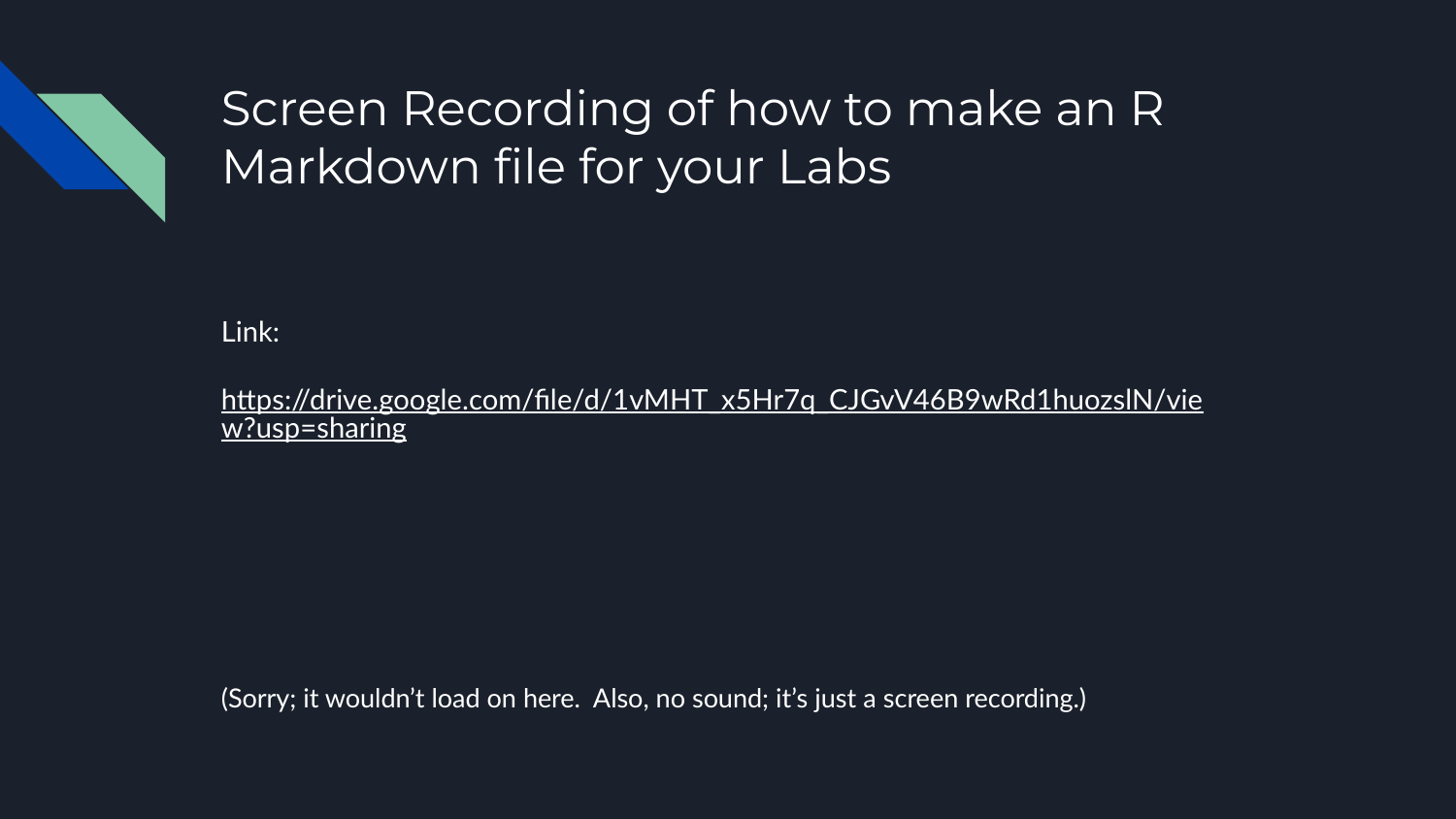

# Screen Recording of how to make an R Markdown file for your Labs
Link:

https://drive.google.com/file/d/1vMHT_x5Hr7q_CJGvV46B9wRd1huozslN/view?usp=sharing

(Sorry; it wouldn’t load on here.  Also, no sound; it’s just a screen recording.)